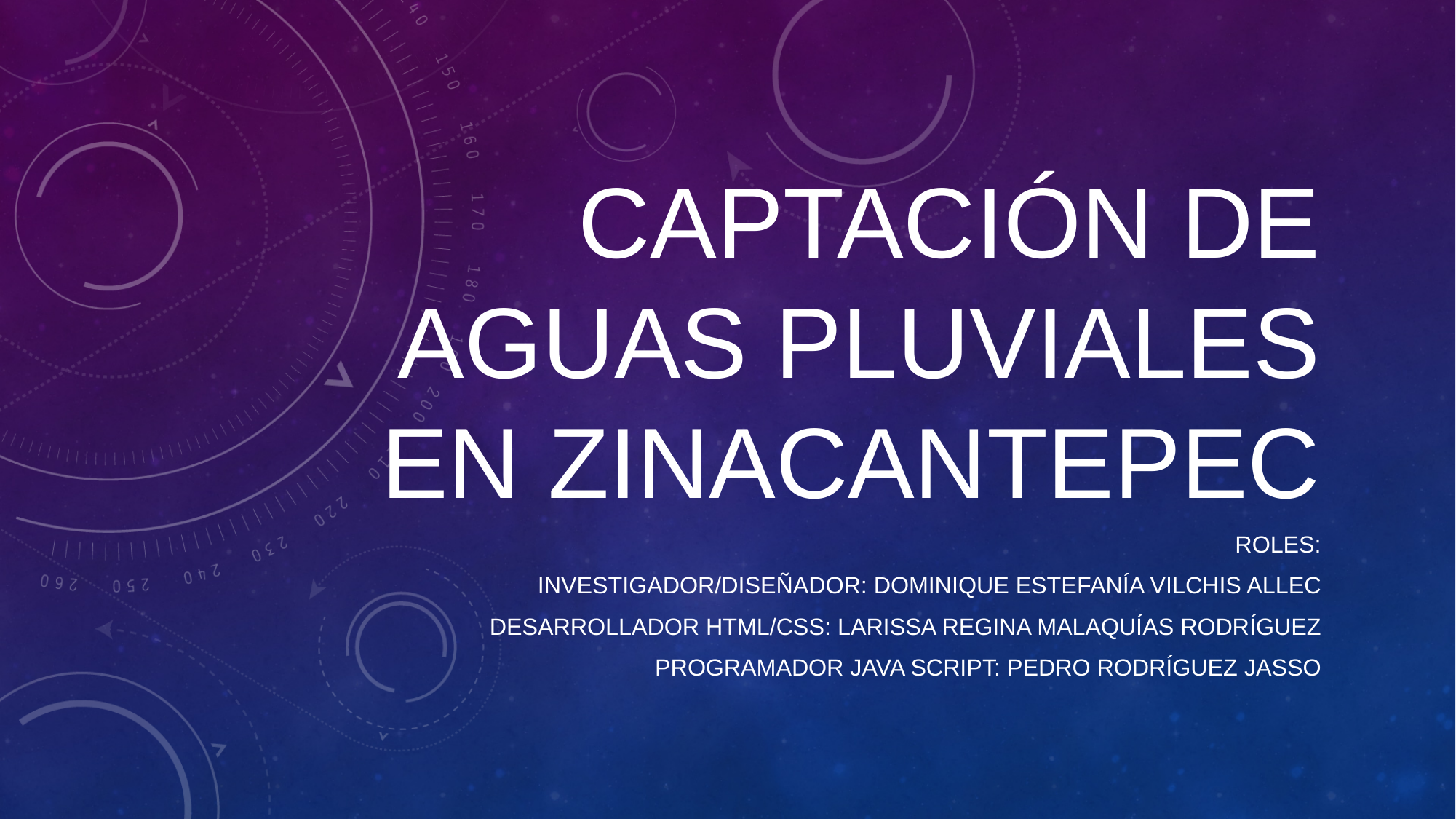

# Captación de aguas pluviales en Zinacantepec
Roles:
Investigador/Diseñador: Dominique Estefanía Vilchis Allec
Desarrollador html/css: Larissa Regina Malaquías Rodríguez
Programador Java Script: Pedro Rodríguez Jasso